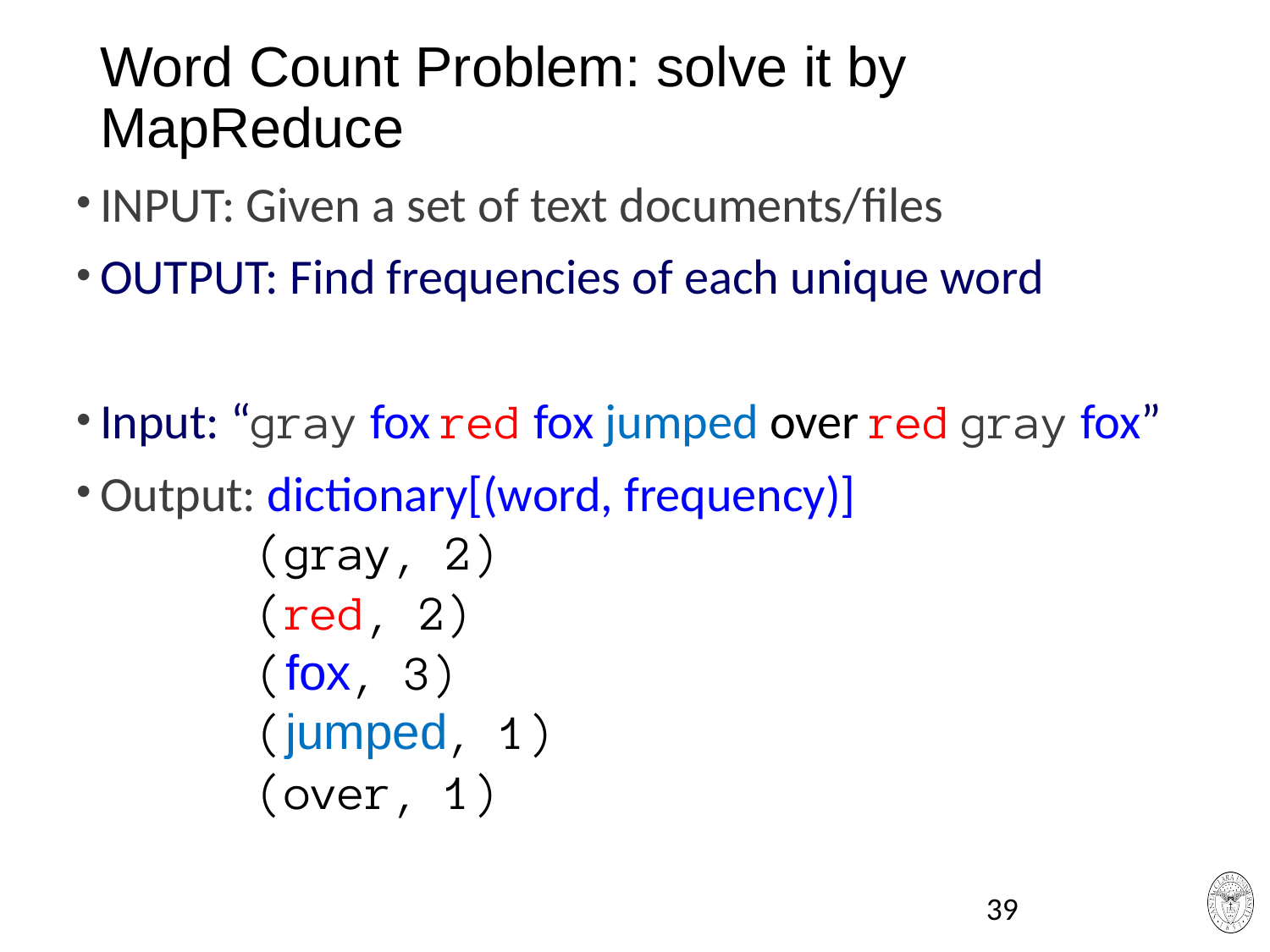

# Word Count Problem: solve it by MapReduce
INPUT: Given a set of text documents/files
OUTPUT: Find frequencies of each unique word

Input: “gray fox red fox jumped over red gray fox”
Output: dictionary[(word, frequency)]
(gray, 2)
(red, 2)
(fox, 3)
(jumped, 1)
(over, 1)
39